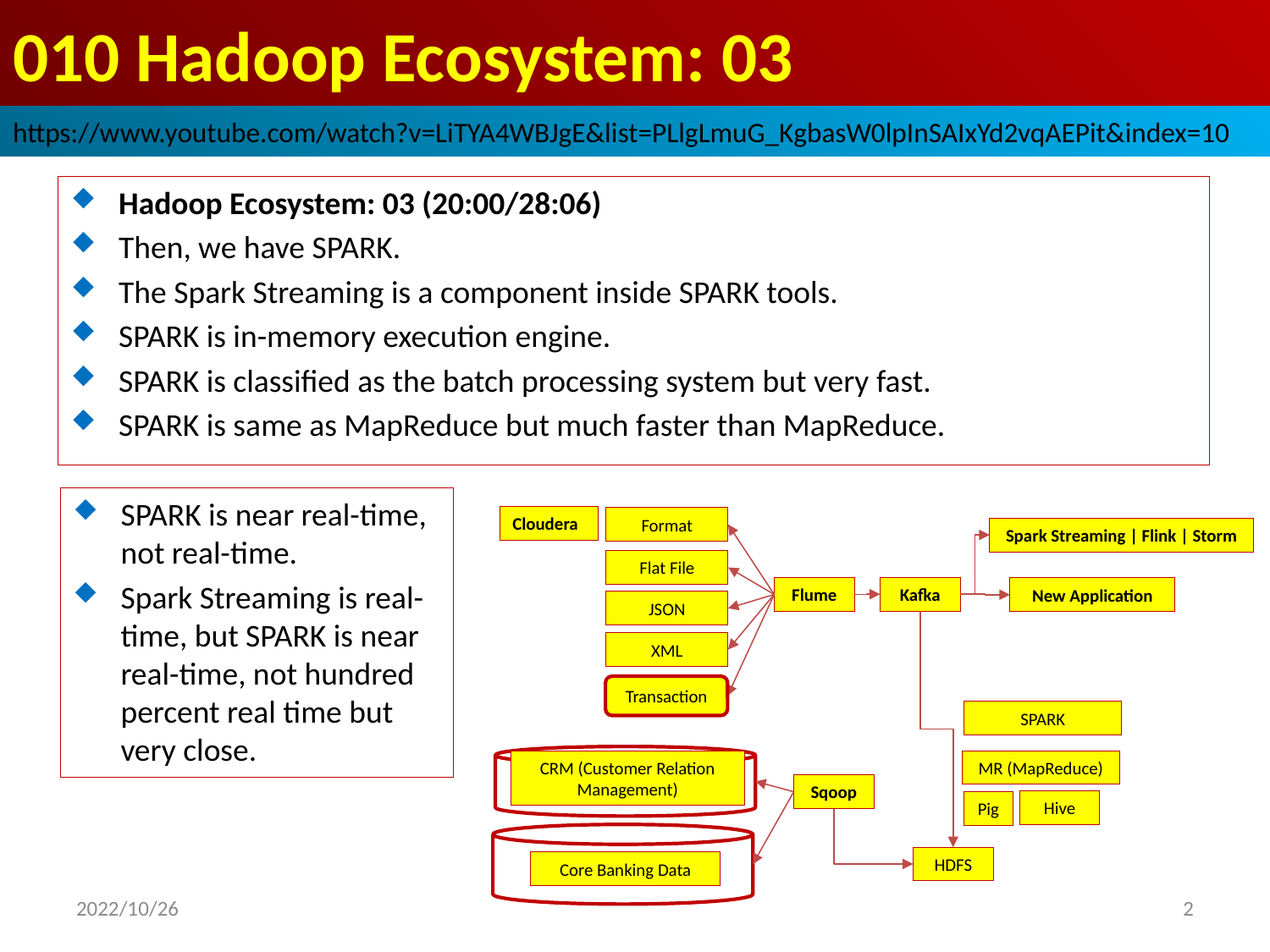

# 010 Hadoop Ecosystem: 03
https://www.youtube.com/watch?v=LiTYA4WBJgE&list=PLlgLmuG_KgbasW0lpInSAIxYd2vqAEPit&index=10
Hadoop Ecosystem: 03 (20:00/28:06)
Then, we have SPARK.
The Spark Streaming is a component inside SPARK tools.
SPARK is in-memory execution engine.
SPARK is classified as the batch processing system but very fast.
SPARK is same as MapReduce but much faster than MapReduce.
SPARK is near real-time, not real-time.
Spark Streaming is real-time, but SPARK is near real-time, not hundred percent real time but very close.
Cloudera
Format
Spark Streaming | Flink | Storm
Flat File
Kafka
Flume
New Application
JSON
XML
Transaction
SPARK

CRM (Customer Relation Management)
MR (MapReduce)
Sqoop
Hive
Pig

HDFS
Core Banking Data
2022/10/26
2